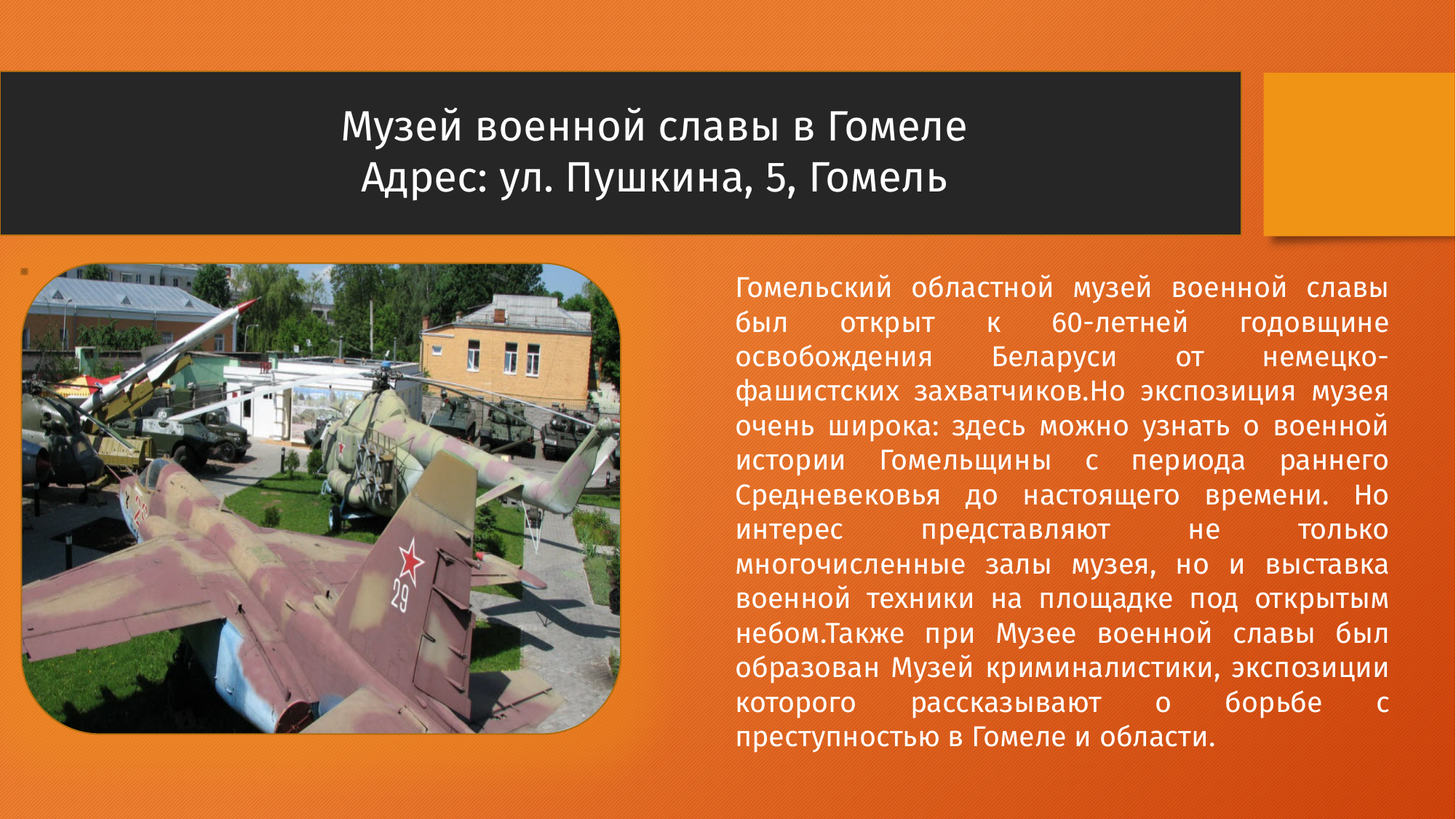

Музей военной славы в Гомеле
Адрес: ул. Пушкина, 5, Гомель

Гомельский областной музей военной славы был открыт к 60-летней годовщине освобождения Беларуси от немецко-фашистских захватчиков.Но экспозиция музея очень широка: здесь можно узнать о военной истории Гомельщины с периода раннего Средневековья до настоящего времени. Но интерес представляют не только многочисленные залы музея, но и выставка военной техники на площадке под открытым небом.Также при Музее военной славы был образован Музей криминалистики, экспозиции которого рассказывают о борьбе с преступностью в Гомеле и области.